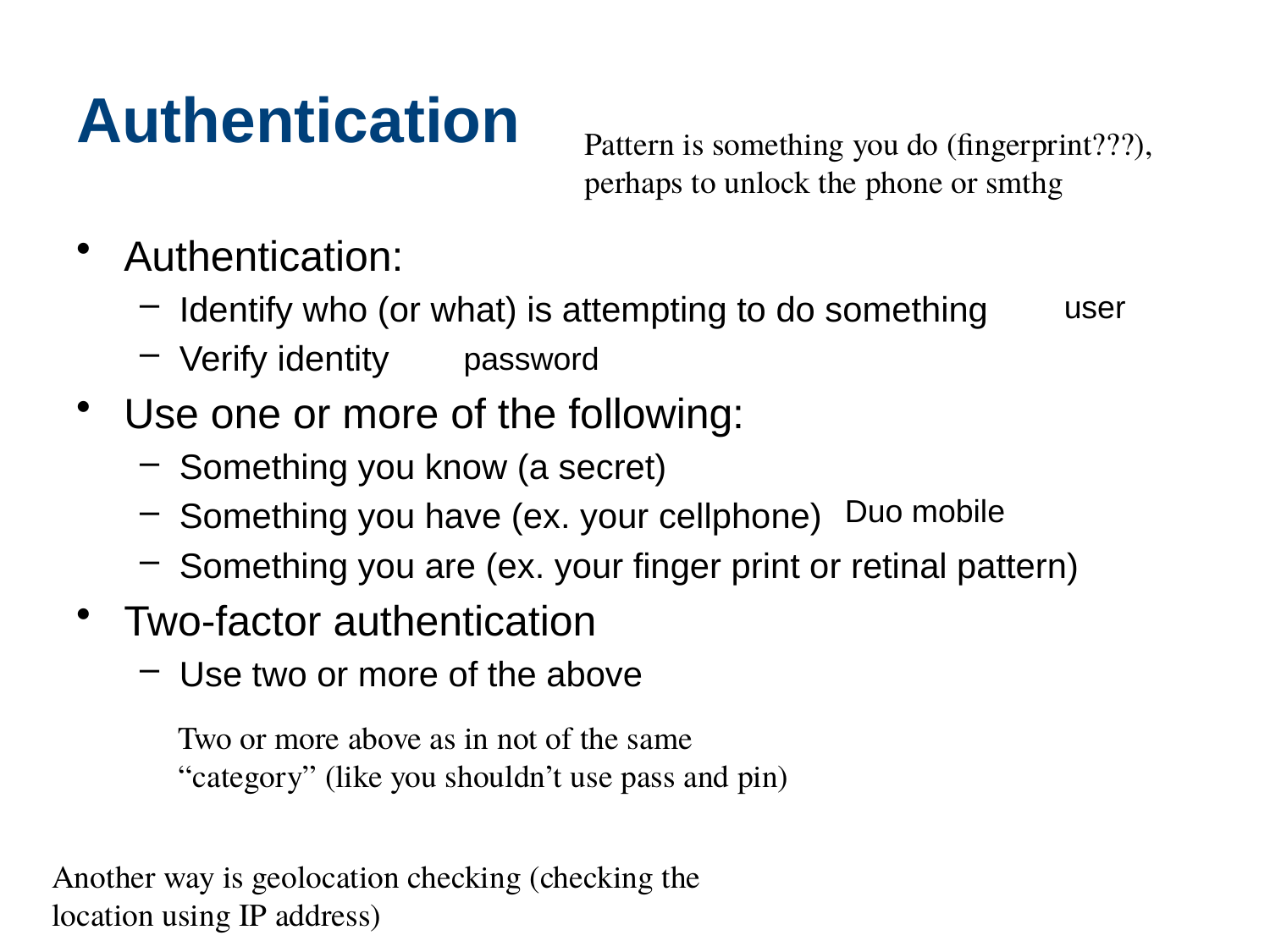

# Authentication
Pattern is something you do (fingerprint???),
perhaps to unlock the phone or smthg
Authentication:
Identify who (or what) is attempting to do something
Verify identity
Use one or more of the following:
Something you know (a secret)
Something you have (ex. your cellphone)
Something you are (ex. your finger print or retinal pattern)
Two-factor authentication
Use two or more of the above
user
password
Duo mobile
Two or more above as in not of the same
“category” (like you shouldn’t use pass and pin)
Another way is geolocation checking (checking the
location using IP address)